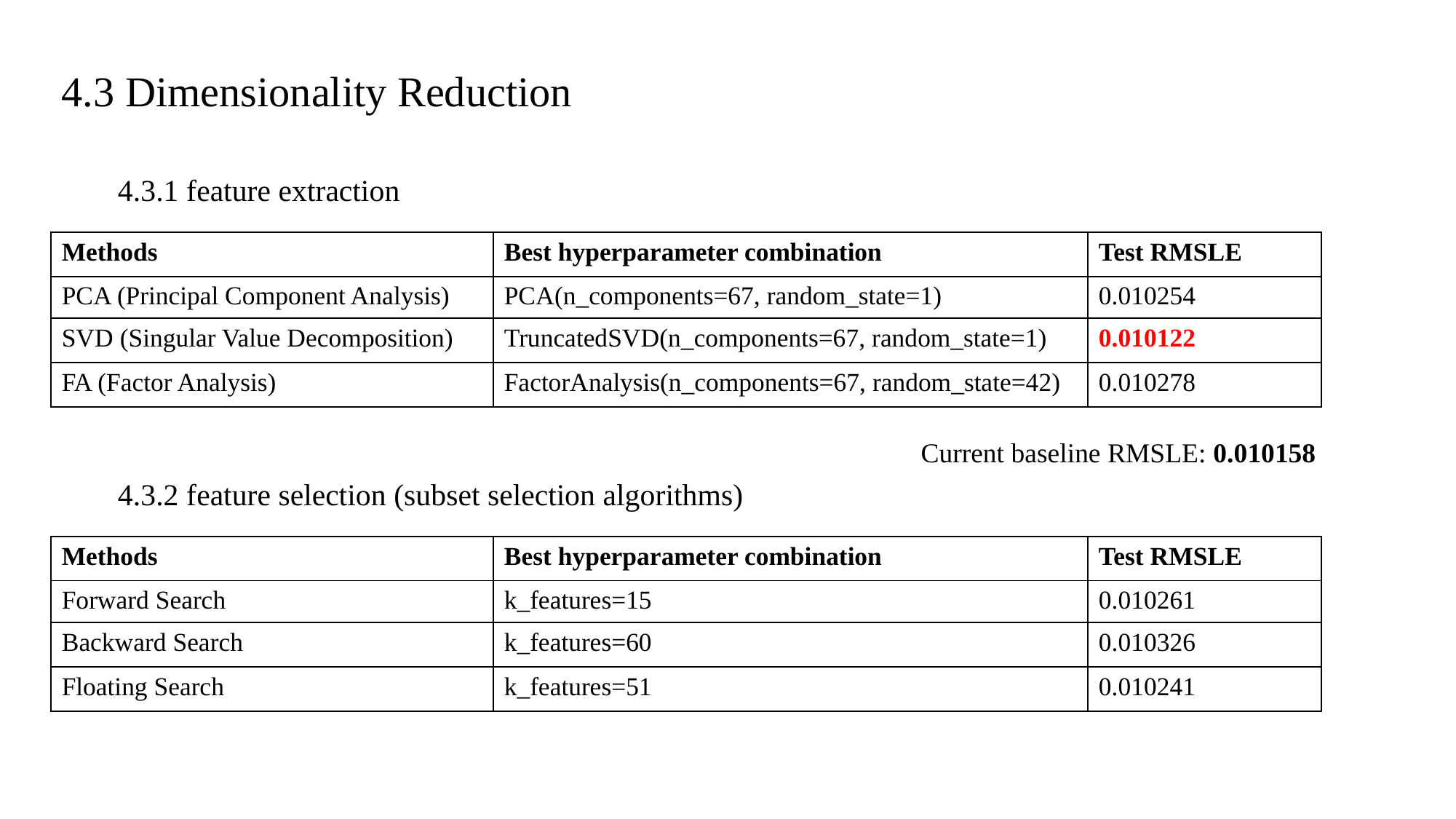

4.3 Dimensionality Reduction
4.3.1 feature extraction
| Methods | Best hyperparameter combination | Test RMSLE |
| --- | --- | --- |
| PCA (Principal Component Analysis) | PCA(n\_components=67, random\_state=1) | 0.010254 |
| SVD (Singular Value Decomposition) | TruncatedSVD(n\_components=67, random\_state=1) | 0.010122 |
| FA (Factor Analysis) | FactorAnalysis(n\_components=67, random\_state=42) | 0.010278 |
Current baseline RMSLE: 0.010158
4.3.2 feature selection (subset selection algorithms)
| Methods | Best hyperparameter combination | Test RMSLE |
| --- | --- | --- |
| Forward Search | k\_features=15 | 0.010261 |
| Backward Search | k\_features=60 | 0.010326 |
| Floating Search | k\_features=51 | 0.010241 |